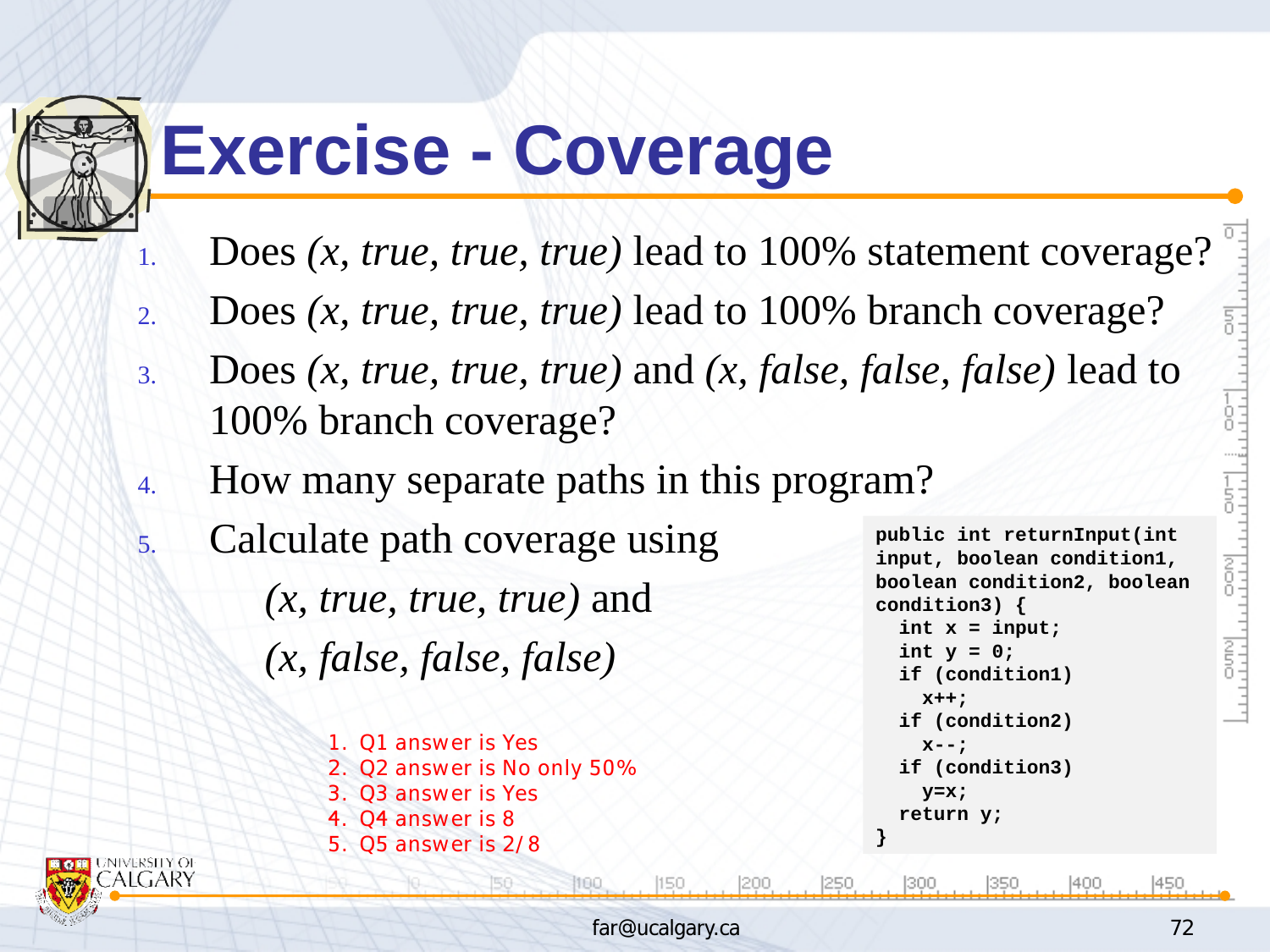

# Exercise - Coverage
Does (x, true, true, true) lead to 100% statement coverage?
Does (x, true, true, true) lead to 100% branch coverage?
Does (x, true, true, true) and (x, false, false, false) lead to 100% branch coverage?
How many separate paths in this program?
Calculate path coverage using
	(x, true, true, true) and
	(x, false, false, false)

public int returnInput(int input, boolean condition1, boolean condition2, boolean condition3) {
  int x = input;
  int y = 0;
  if (condition1)
    x++;
  if (condition2)
    x--;
  if (condition3)
    y=x;
  return y;
}
Q1 answer is Yes
Q2 answer is No only 50%
Q3 answer is Yes
Q4 answer is 8
Q5 answer is 2/8

far@ucalgary.ca
72